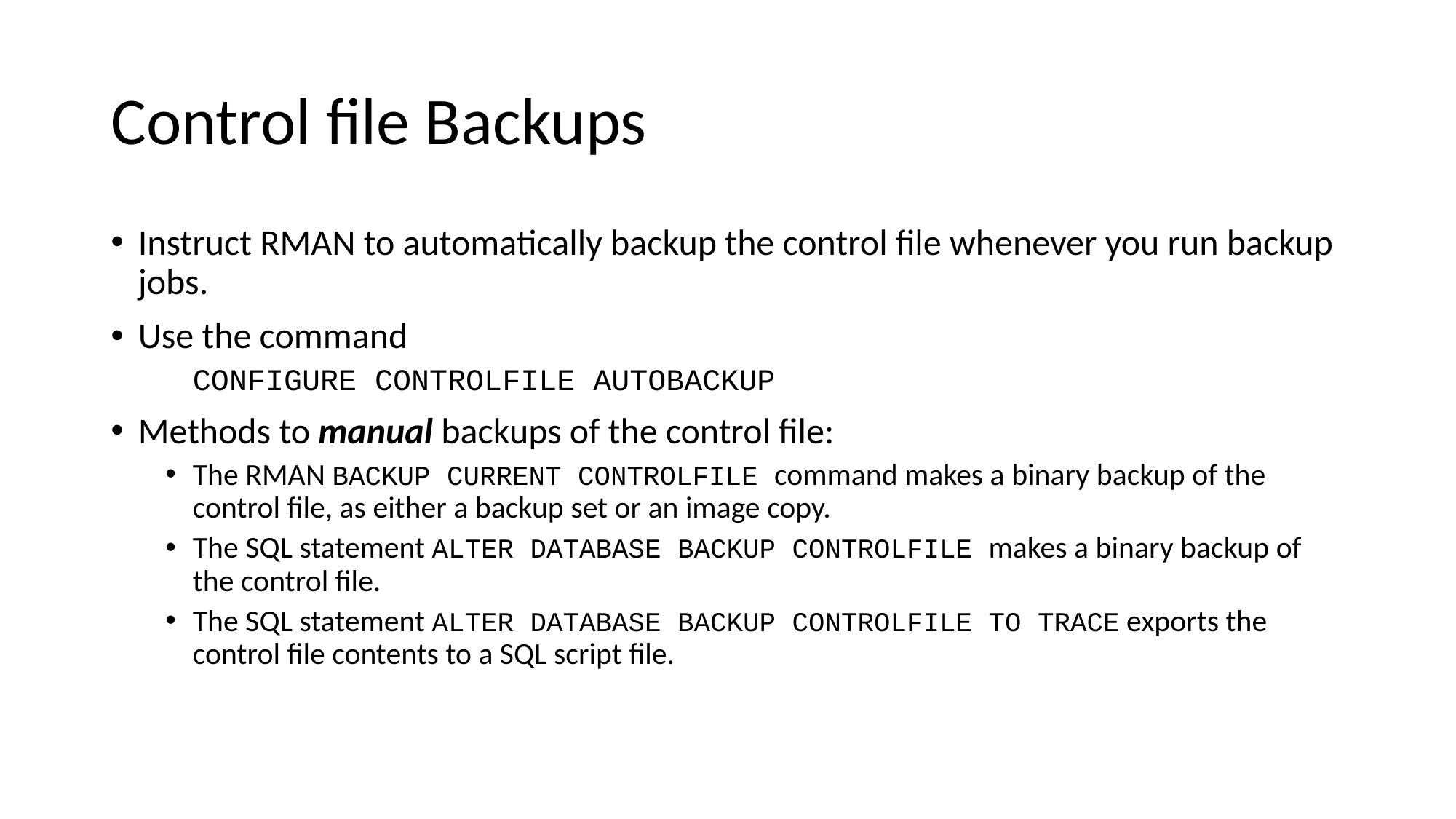

# Control file Backups
Instruct RMAN to automatically backup the control file whenever you run backup jobs.
Use the command
	CONFIGURE CONTROLFILE AUTOBACKUP
Methods to manual backups of the control file:
The RMAN BACKUP CURRENT CONTROLFILE command makes a binary backup of the control file, as either a backup set or an image copy.
The SQL statement ALTER DATABASE BACKUP CONTROLFILE makes a binary backup of the control file.
The SQL statement ALTER DATABASE BACKUP CONTROLFILE TO TRACE exports the control file contents to a SQL script file.